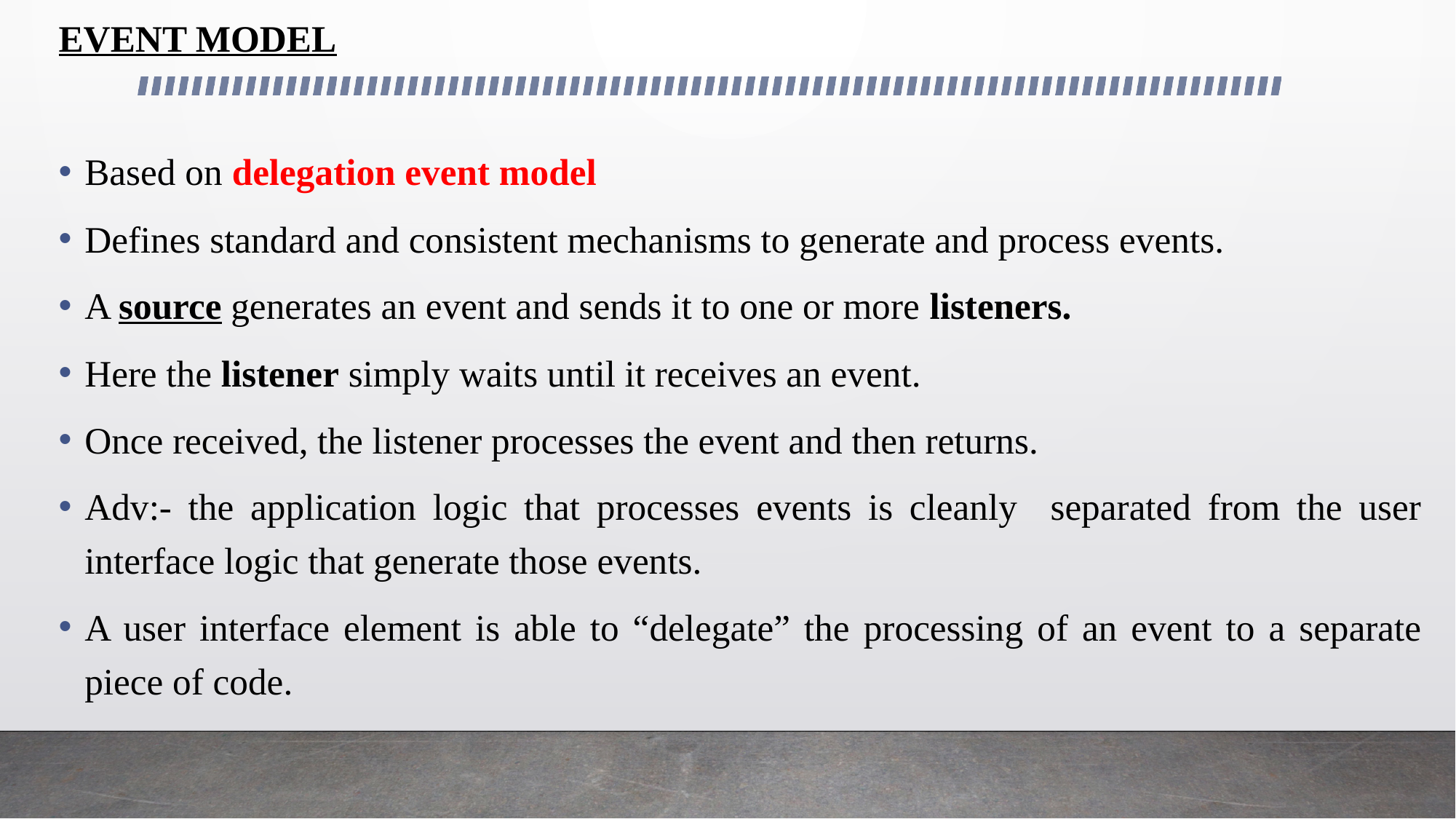

EVENT MODEL

Based on delegation event model
Defines standard and consistent mechanisms to generate and process events.
A source generates an event and sends it to one or more listeners.
Here the listener simply waits until it receives an event.
Once received, the listener processes the event and then returns.
Adv:- the application logic that processes events is cleanly  separated from the user interface logic that generate those events.
A user interface element is able to “delegate” the processing of an event to a separate piece of code.